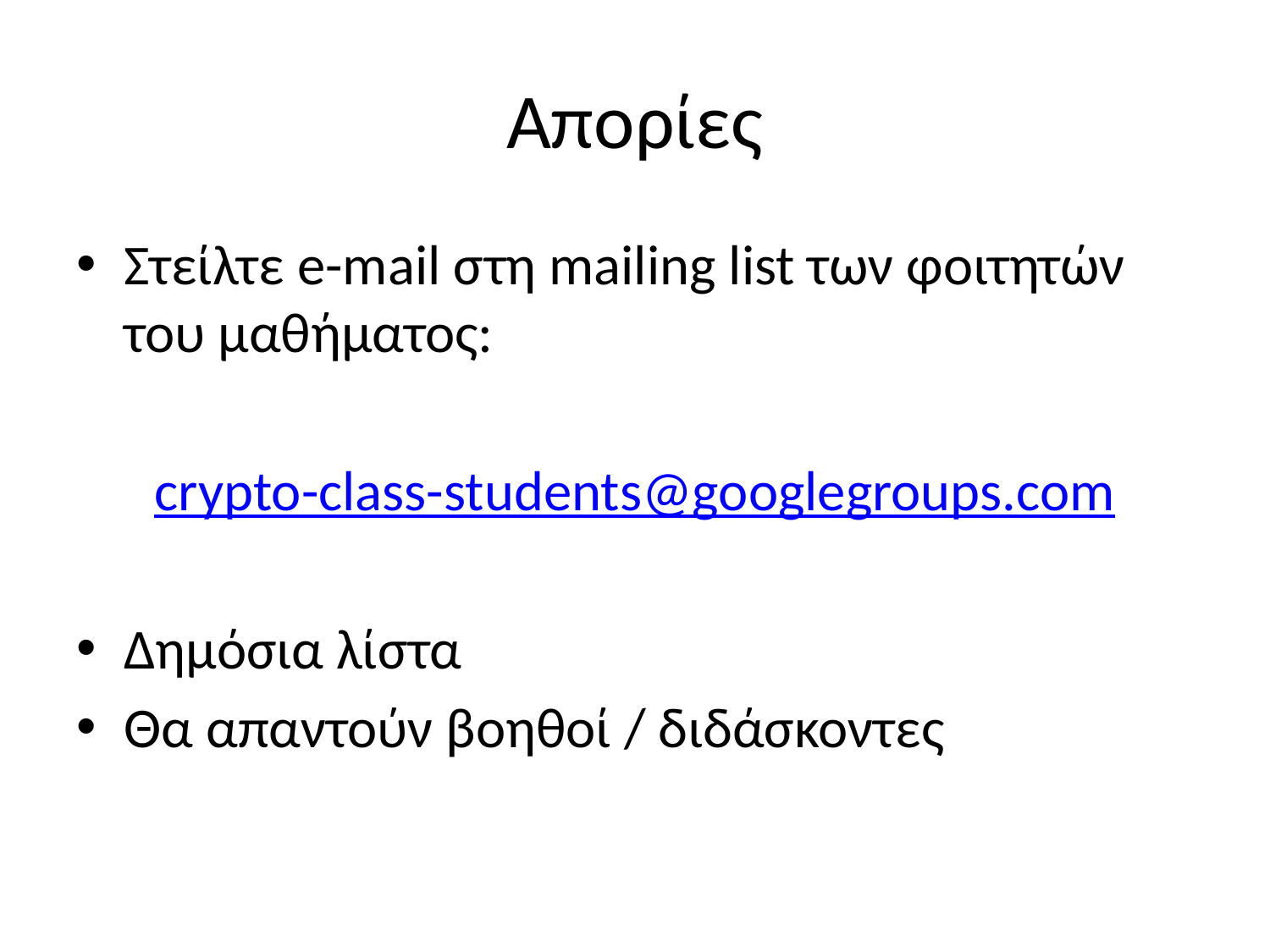

# Απορίες
Στείλτε e-mail στη mailing list των φοιτητών του μαθήματος:

crypto-class-students@googlegroups.com

Δημόσια λίστα
Θα απαντούν βοηθοί / διδάσκοντες